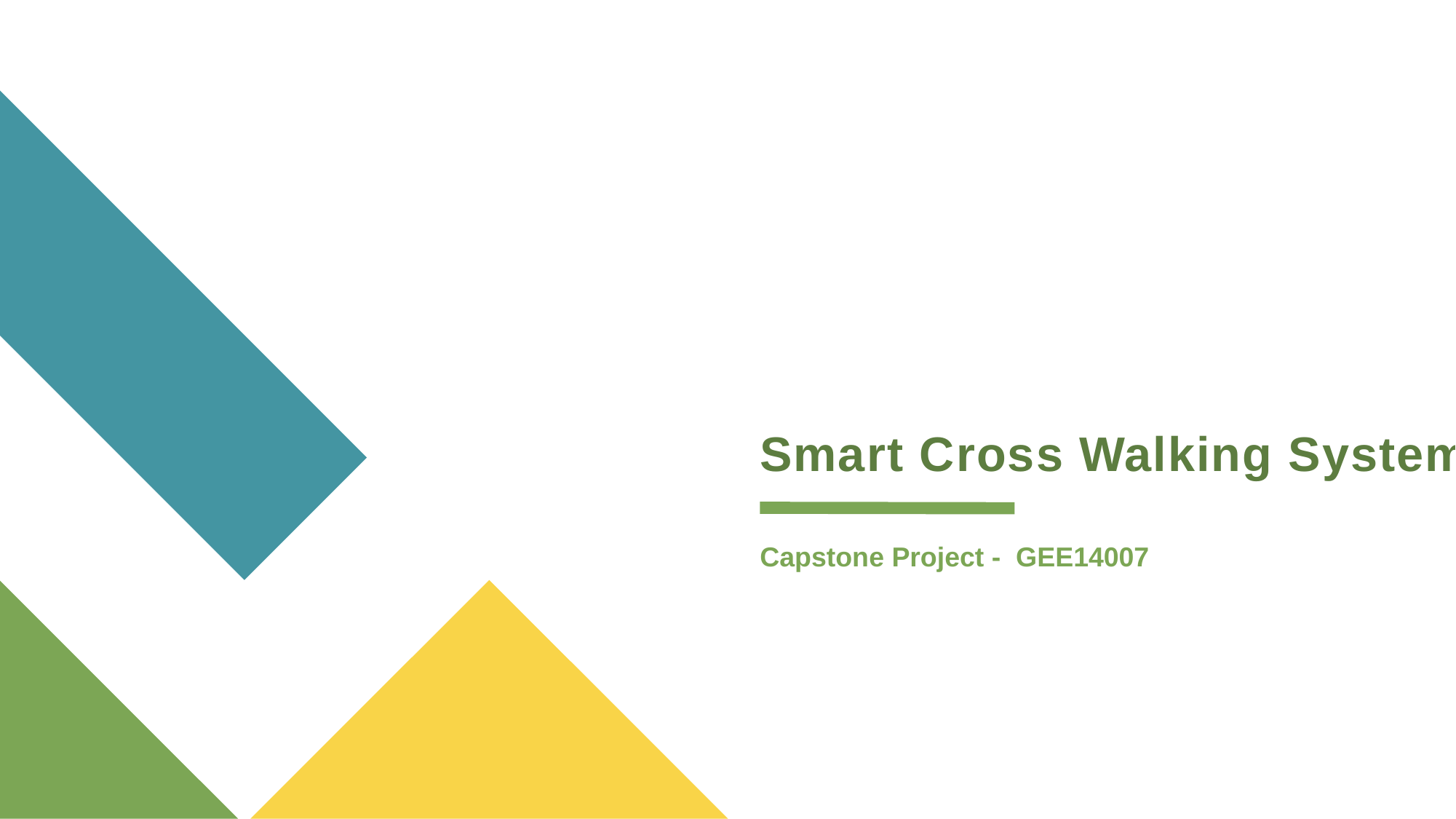

# Smart Cross Walking System
Capstone Project -  GEE14007